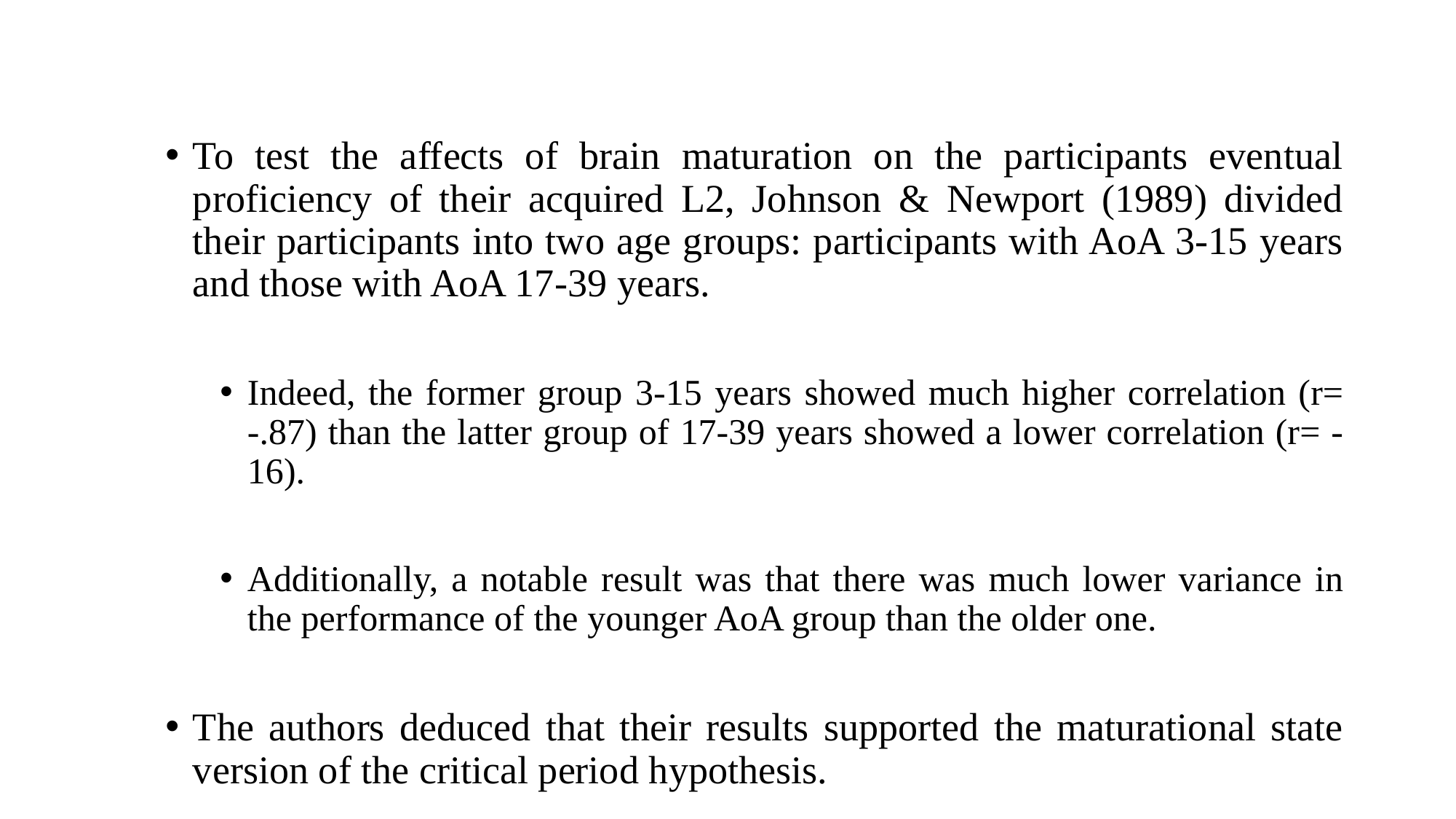

To test the affects of brain maturation on the participants eventual proficiency of their acquired L2, Johnson & Newport (1989) divided their participants into two age groups: participants with AoA 3-15 years and those with AoA 17-39 years.

Indeed, the former group 3-15 years showed much higher correlation (r= -.87) than the latter group of 17-39 years showed a lower correlation (r= -16).

Additionally, a notable result was that there was much lower variance in the performance of the younger AoA group than the older one.

The authors deduced that their results supported the maturational state version of the critical period hypothesis.